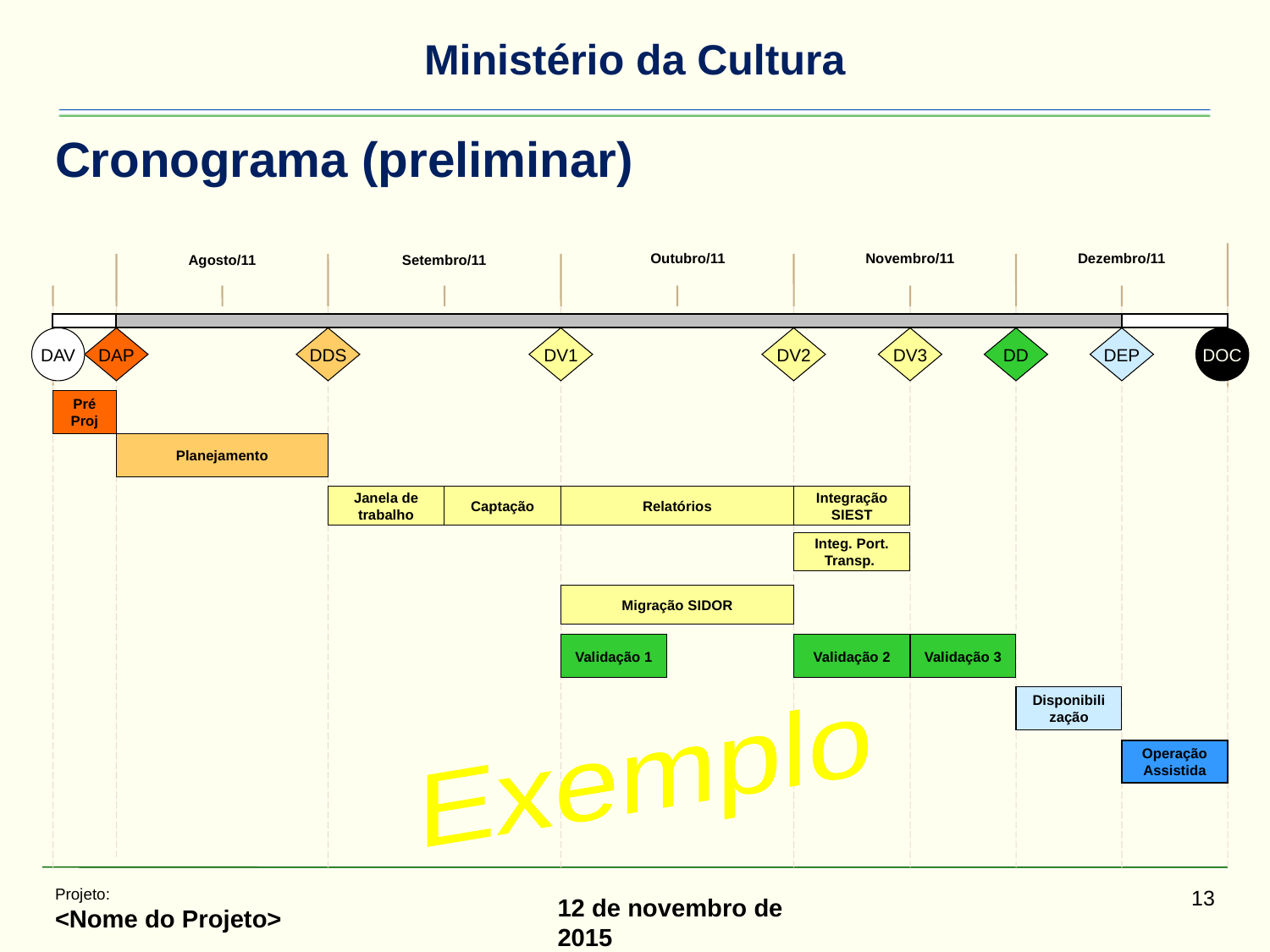

# Cronograma (preliminar)
Outubro/11
Novembro/11
Dezembro/11

Agosto/11
Setembro/11

DAV
DAP
DDS
DV1
DV2
DV3
DD
DEP
DOC

Pré Proj
Planejamento
Janela de trabalho
Captação
Relatórios
Integração SIEST
Integ. Port. Transp.
Migração SIDOR
Validação 1
Validação 2
Validação 3
Disponibili zação
Exemplo
Operação Assistida
Projeto:
<Nome do Projeto>
13